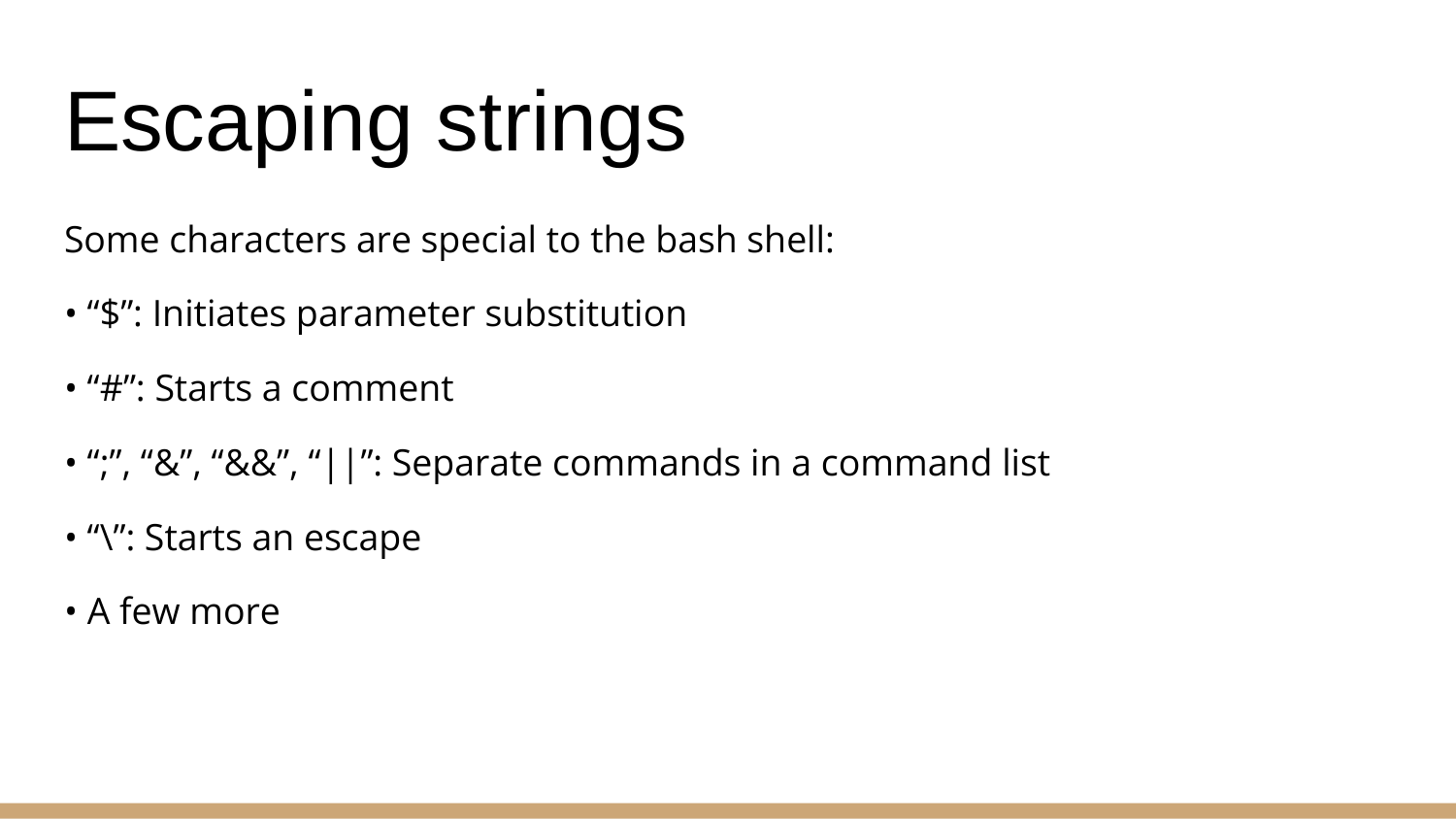

# Escaping strings
Some characters are special to the bash shell:
• “$”: Initiates parameter substitution
• “#”: Starts a comment
• “;”, “&”, “&&”, “||”: Separate commands in a command list
• “\”: Starts an escape
• A few more